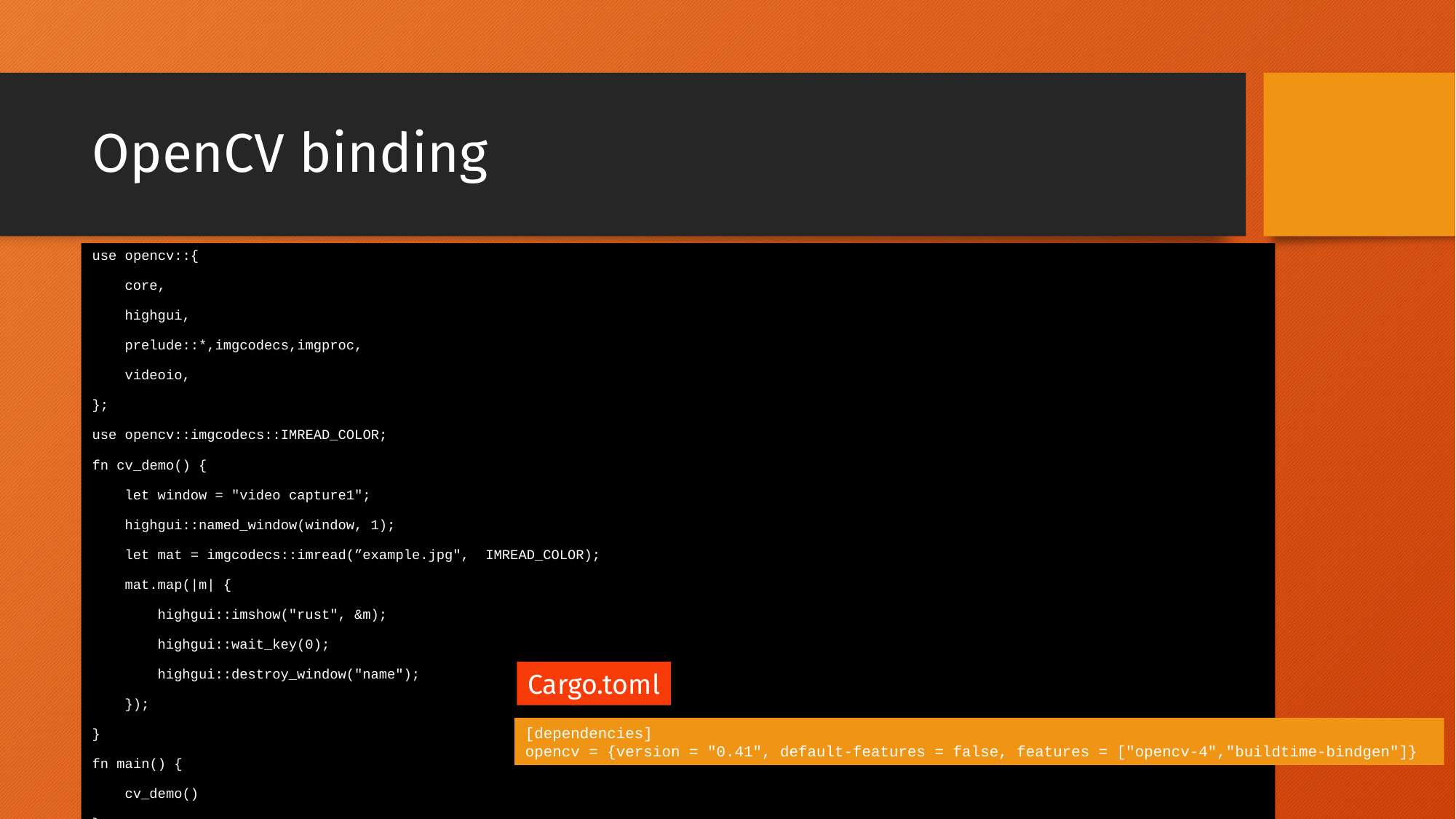

# OpenCV binding
use opencv::{
    core,
    highgui,
    prelude::*,imgcodecs,imgproc,
    videoio,
};
use opencv::imgcodecs::IMREAD_COLOR;
fn cv_demo() {
    let window = "video capture1";
    highgui::named_window(window, 1);
    let mat = imgcodecs::imread(”example.jpg",  IMREAD_COLOR);
    mat.map(|m| {
        highgui::imshow("rust", &m);
        highgui::wait_key(0);
        highgui::destroy_window("name");
    });
}
fn main() {
    cv_demo()
}
Cargo.toml
[dependencies]
opencv = {version = "0.41", default-features = false, features = ["opencv-4","buildtime-bindgen"]}